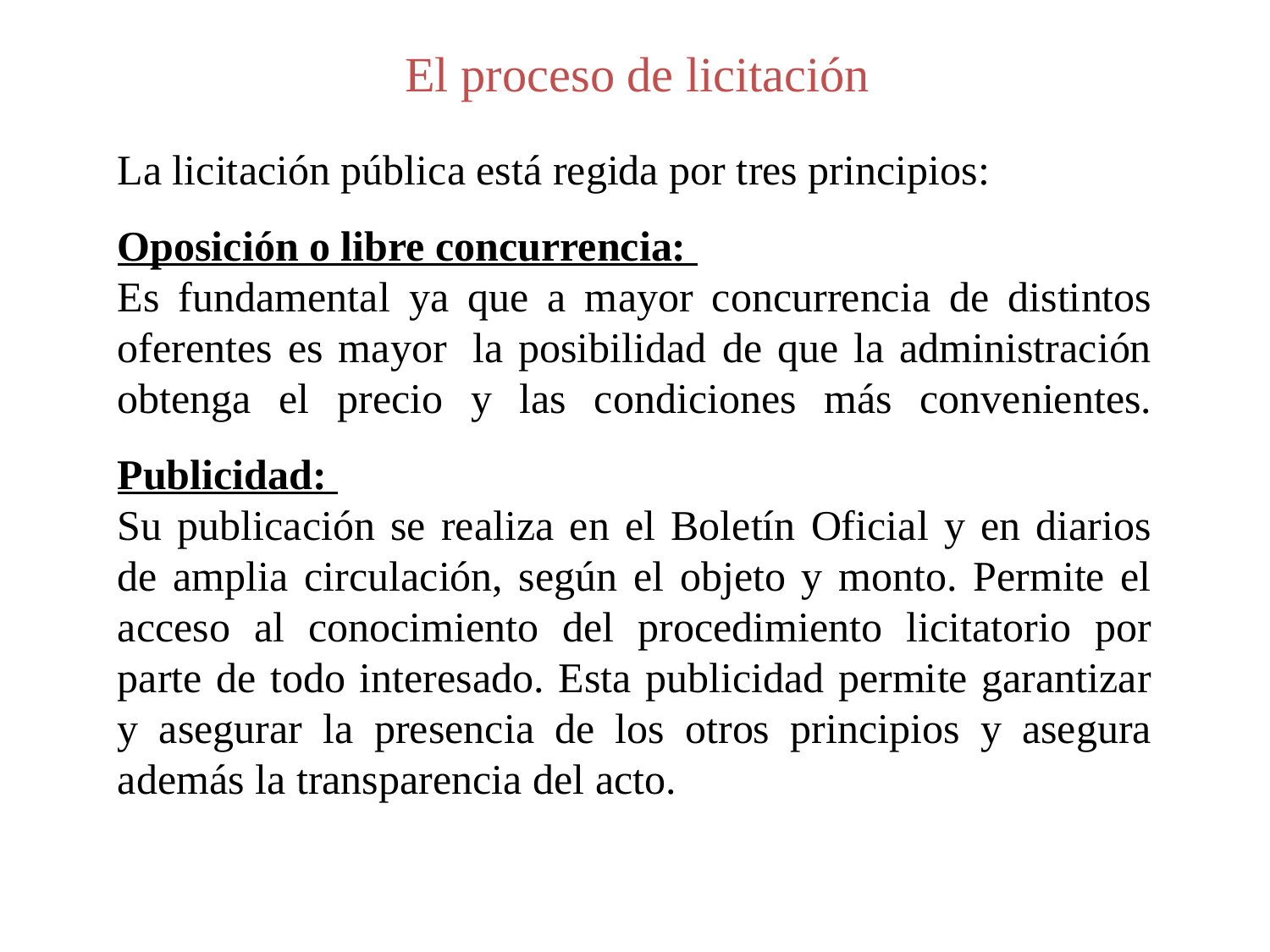

El proceso de licitación
La licitación pública está regida por tres principios:
Oposición o libre concurrencia:
Es fundamental ya que a mayor concurrencia de distintos oferentes es mayor  la posibilidad de que la administración obtenga el precio y las condiciones más convenientes.
Publicidad:
Su publicación se realiza en el Boletín Oficial y en diarios de amplia circulación, según el objeto y monto. Permite el acceso al conocimiento del procedimiento licitatorio por parte de todo interesado. Esta publicidad permite garantizar y asegurar la presencia de los otros principios y asegura además la transparencia del acto.